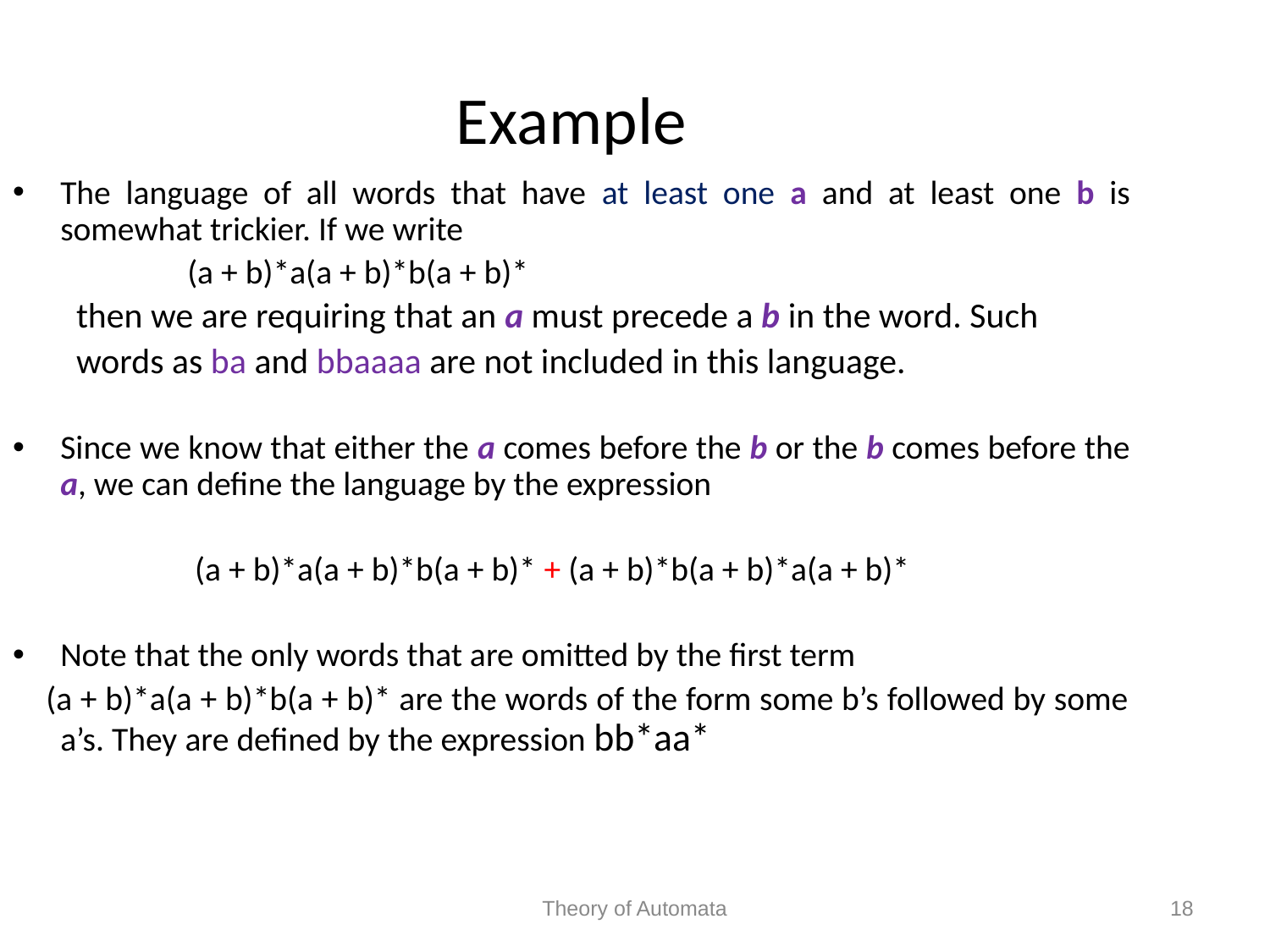

Example
The language of all words that have at least one a and at least one b is somewhat trickier. If we write
		(a + b)*a(a + b)*b(a + b)*
then we are requiring that an a must precede a b in the word. Such
words as ba and bbaaaa are not included in this language.

Since we know that either the a comes before the b or the b comes before the a, we can define the language by the expression

		 (a + b)*a(a + b)*b(a + b)* + (a + b)*b(a + b)*a(a + b)*

Note that the only words that are omitted by the first term
    (a + b)*a(a + b)*b(a + b)* are the words of the form some b’s followed by some a’s. They are defined by the expression bb*aa*
Theory of Automata
18